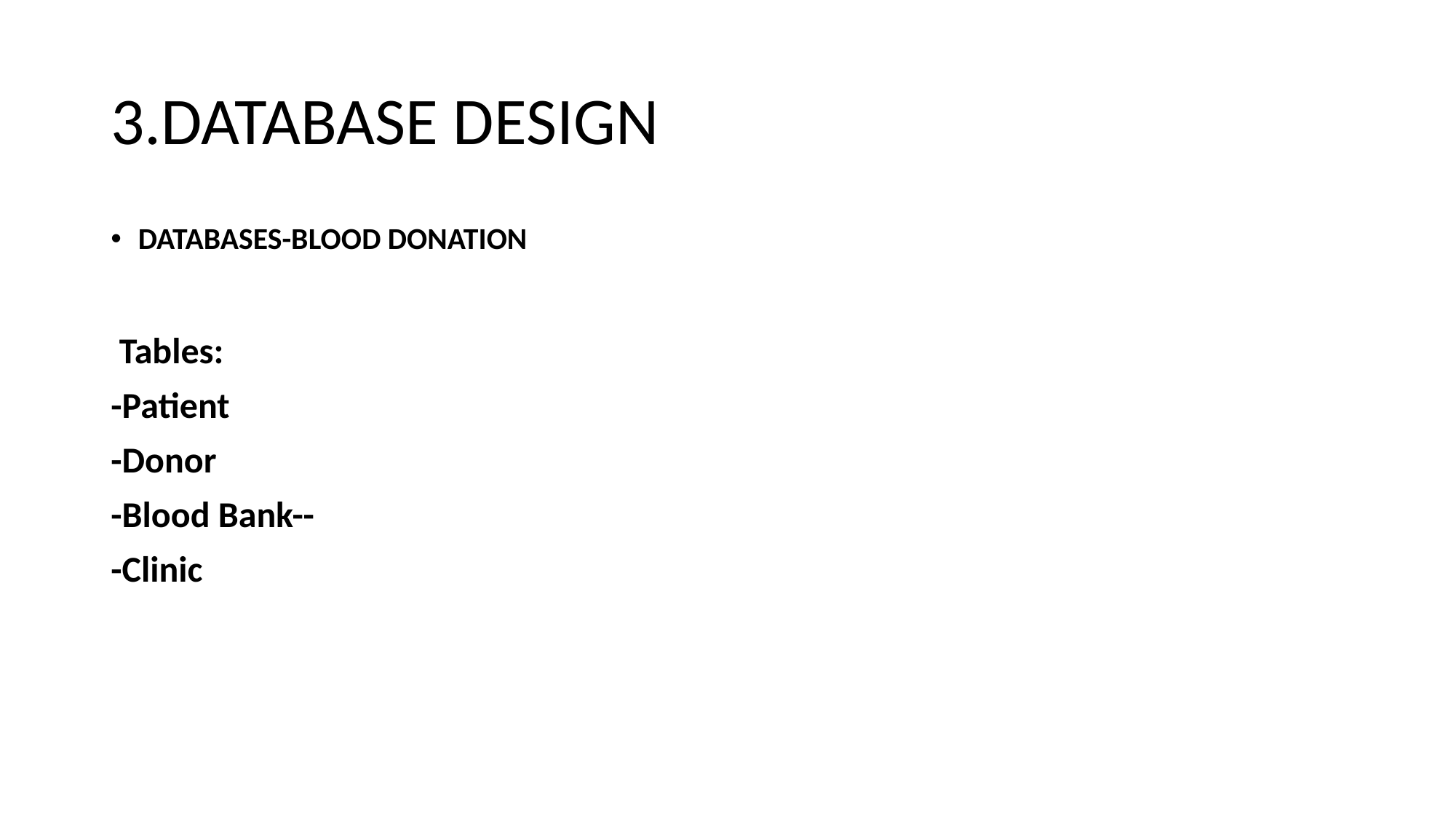

# 3.DATABASE DESIGN
DATABASES-BLOOD DONATION

 Tables:
-Patient
-Donor
-Blood Bank--
-Clinic